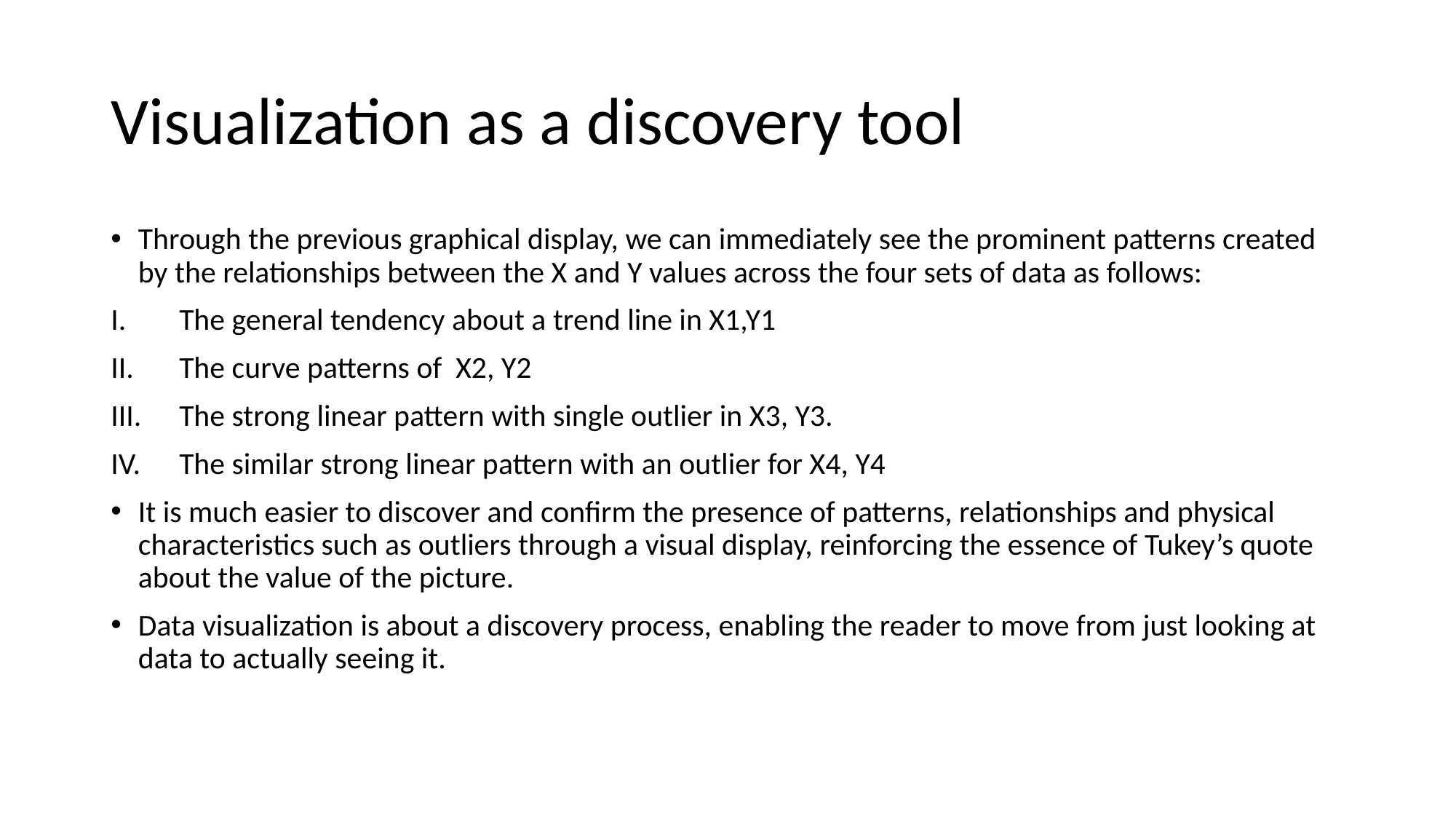

# Visualization as a discovery tool
Through the previous graphical display, we can immediately see the prominent patterns created by the relationships between the X and Y values across the four sets of data as follows:
The general tendency about a trend line in X1,Y1
The curve patterns of  X2, Y2
The strong linear pattern with single outlier in X3, Y3.
The similar strong linear pattern with an outlier for X4, Y4
It is much easier to discover and confirm the presence of patterns, relationships and physical characteristics such as outliers through a visual display, reinforcing the essence of Tukey’s quote about the value of the picture.
Data visualization is about a discovery process, enabling the reader to move from just looking at data to actually seeing it.